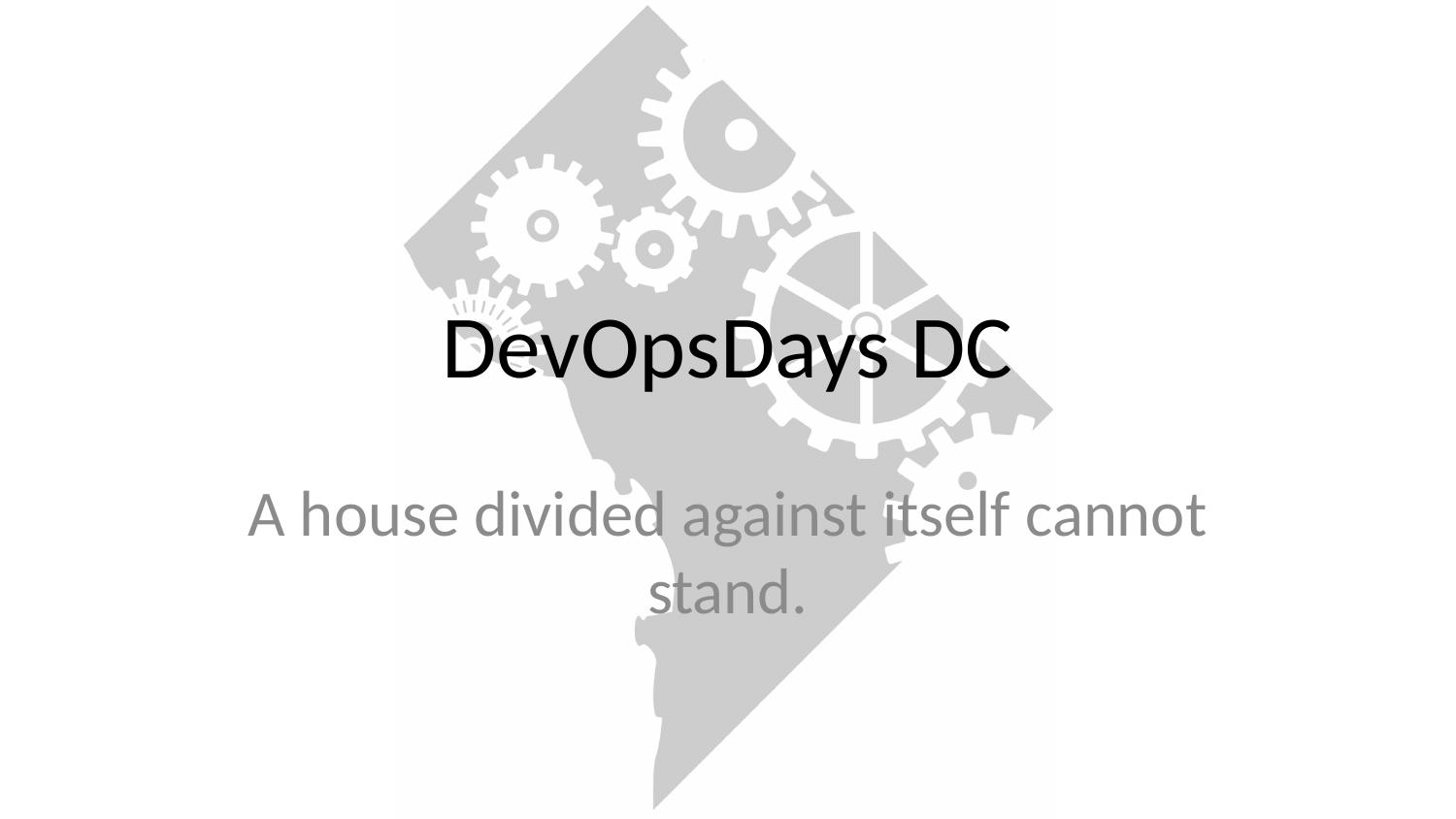

# DevOpsDays DC
A house divided against itself cannot stand.